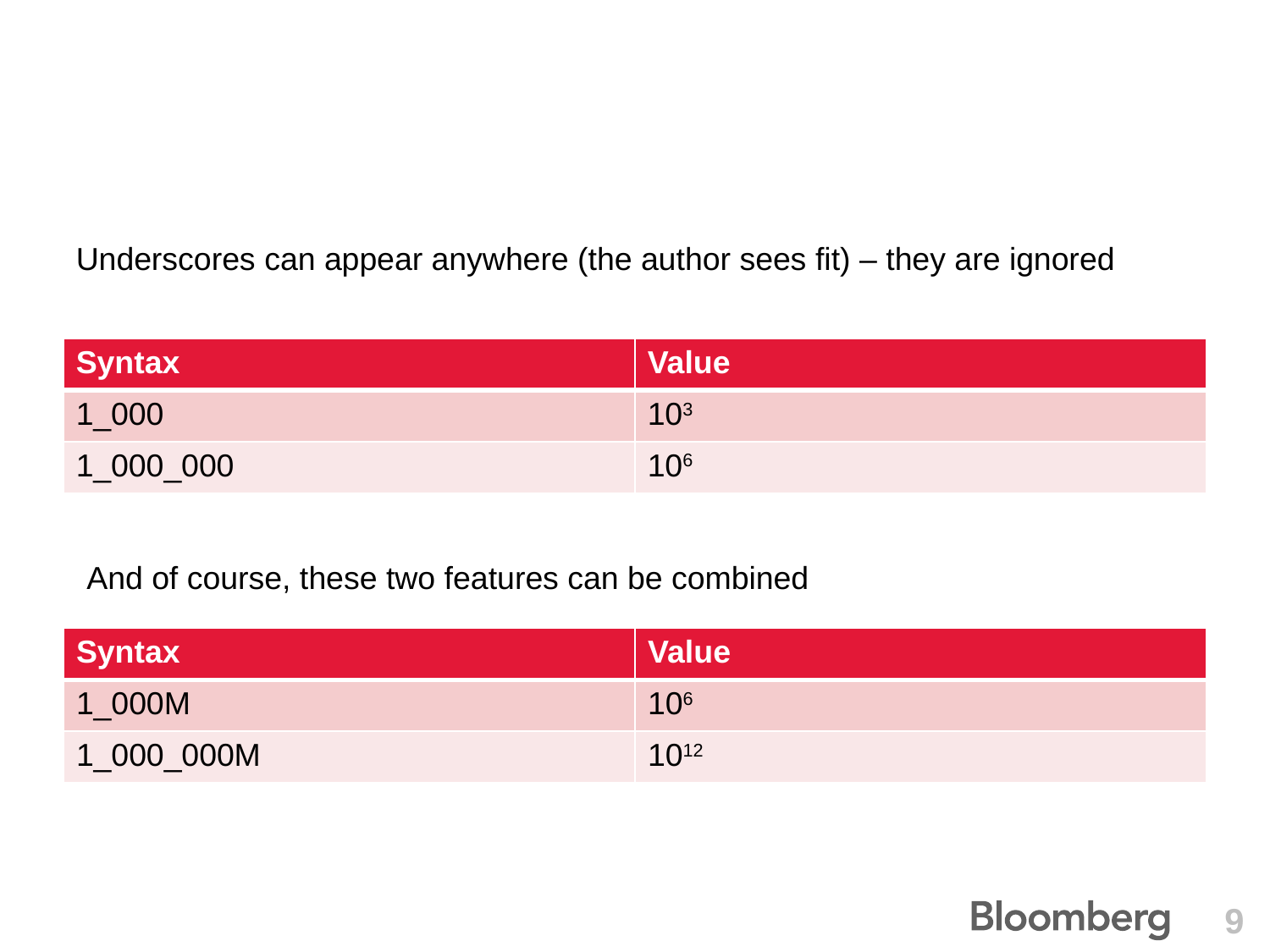

#
Underscores can appear anywhere (the author sees fit) – they are ignored
| Syntax | Value |
| --- | --- |
| 1\_000 | 103 |
| 1\_000\_000 | 106 |
And of course, these two features can be combined
| Syntax | Value |
| --- | --- |
| 1\_000M | 106 |
| 1\_000\_000M | 1012 |

9